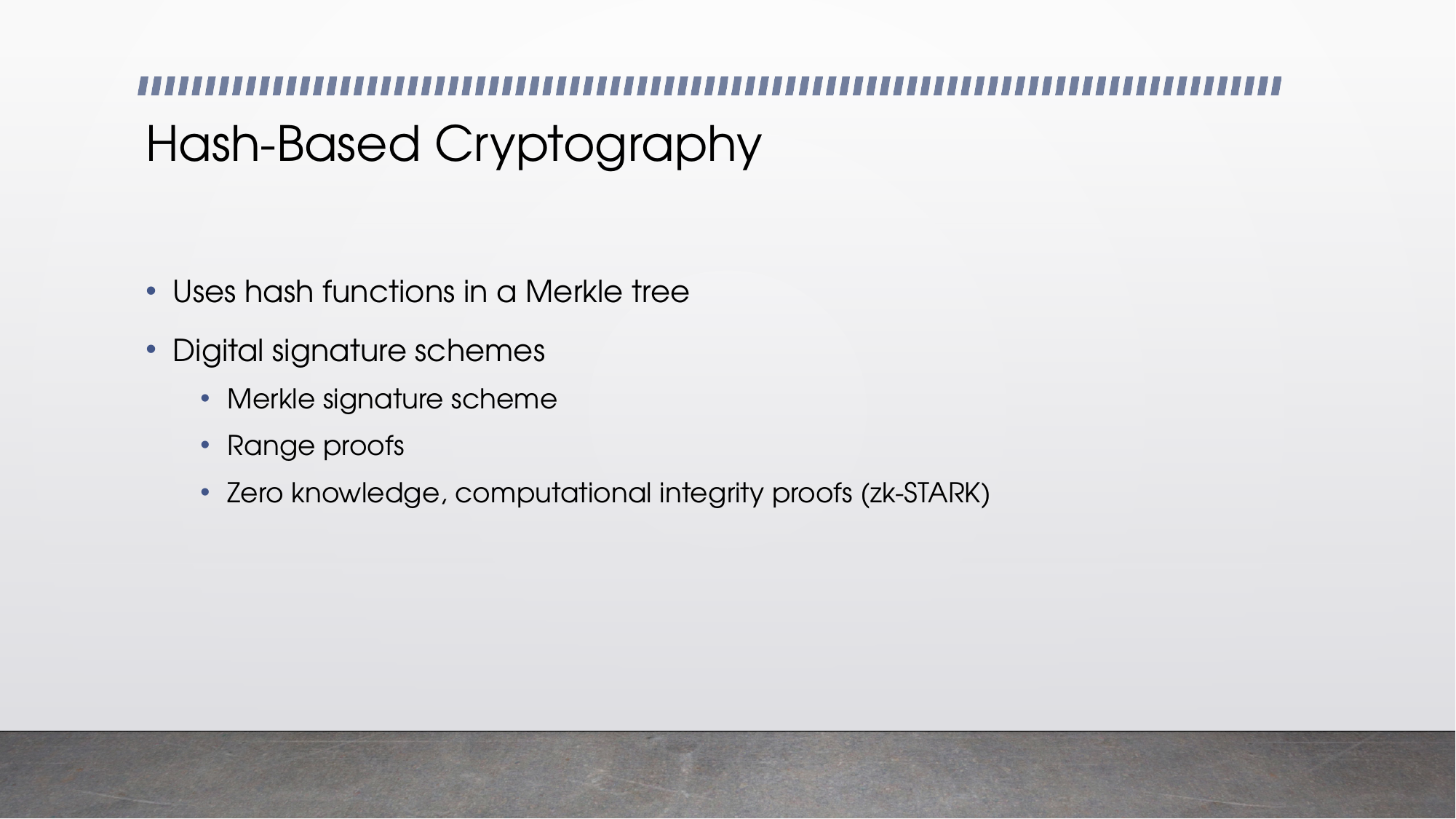

# Hash-Based Cryptography
Uses hash functions in a Merkle tree
Digital signature schemes
Merkle signature scheme
Range proofs
Zero knowledge, computational integrity proofs (zk-STARK)